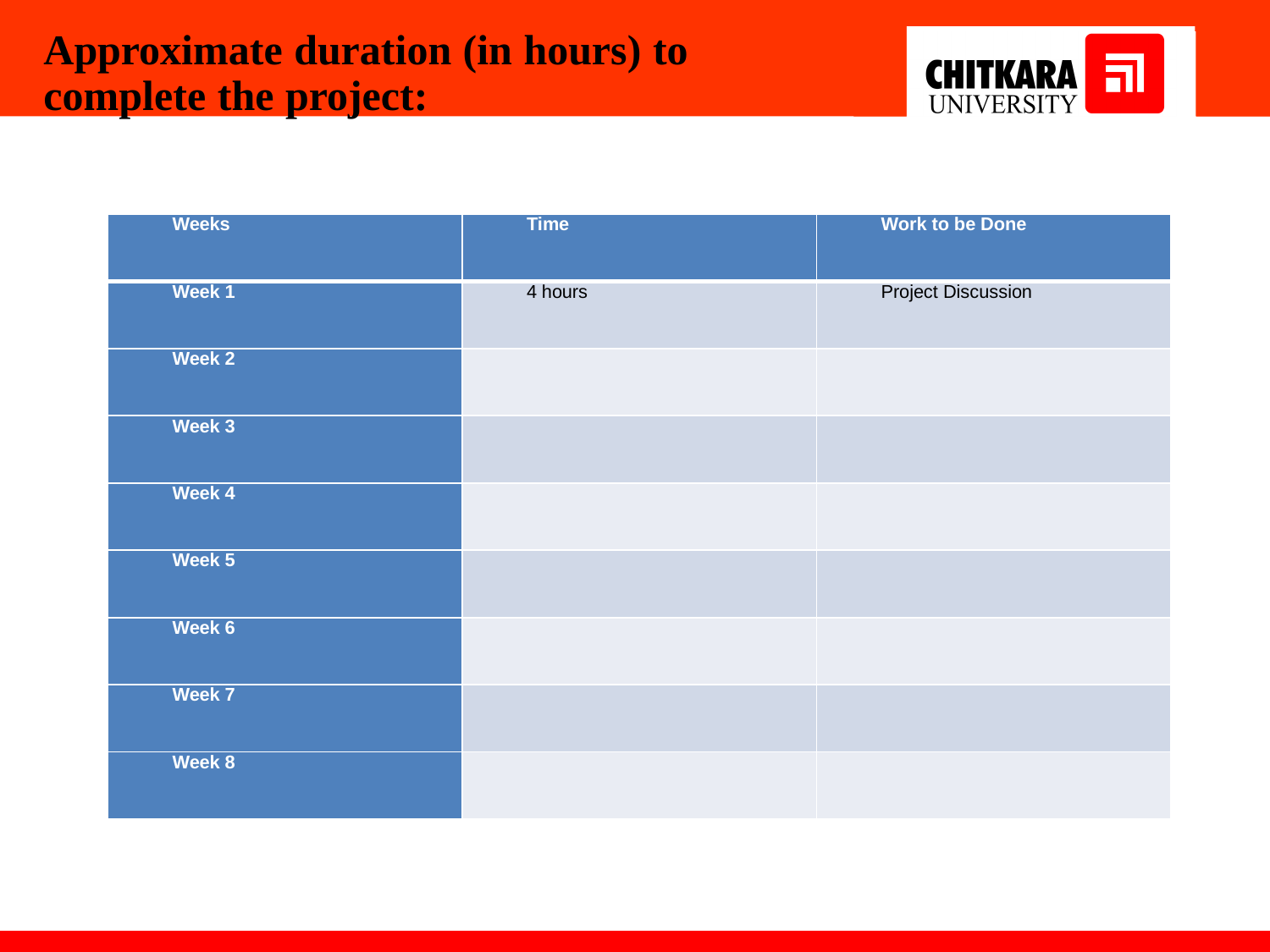

# Approximate duration (in hours) to complete the project:
| Weeks | Time | Work to be Done |
| --- | --- | --- |
| Week 1 | 4 hours | Project Discussion |
| Week 2 |  |  |
| Week 3 |  |  |
| Week 4 |  |  |
| Week 5 |  |  |
| Week 6 |  |  |
| Week 7 |  |  |
| Week 8 |  |  |